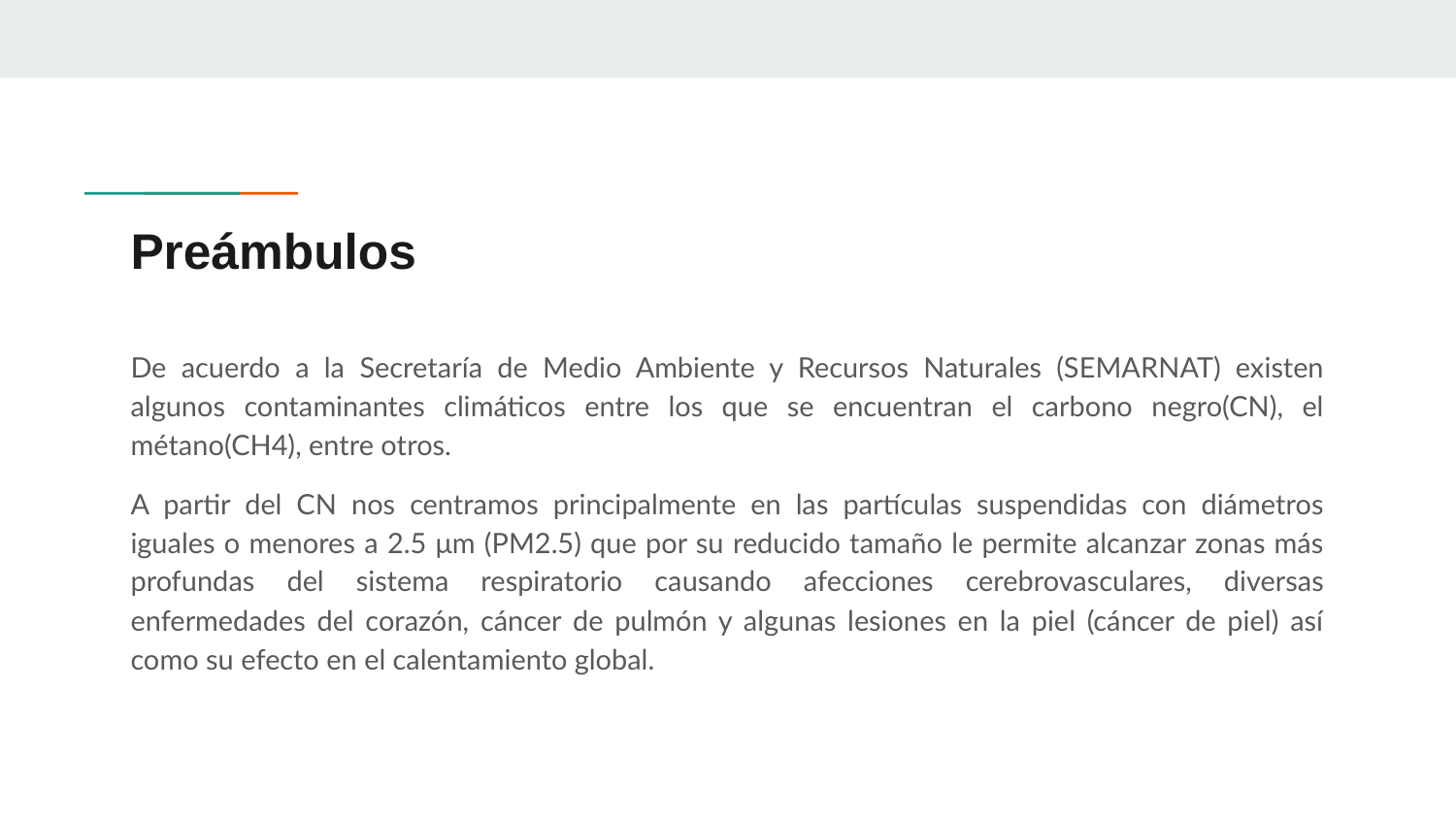

# Preámbulos
De acuerdo a la Secretaría de Medio Ambiente y Recursos Naturales (SEMARNAT) existen algunos contaminantes climáticos entre los que se encuentran el carbono negro(CN), el métano(CH4), entre otros.
A partir del CN nos centramos principalmente en las partículas suspendidas con diámetros iguales o menores a 2.5 μm (PM2.5) que por su reducido tamaño le permite alcanzar zonas más profundas del sistema respiratorio causando afecciones cerebrovasculares, diversas enfermedades del corazón, cáncer de pulmón y algunas lesiones en la piel (cáncer de piel) así como su efecto en el calentamiento global.